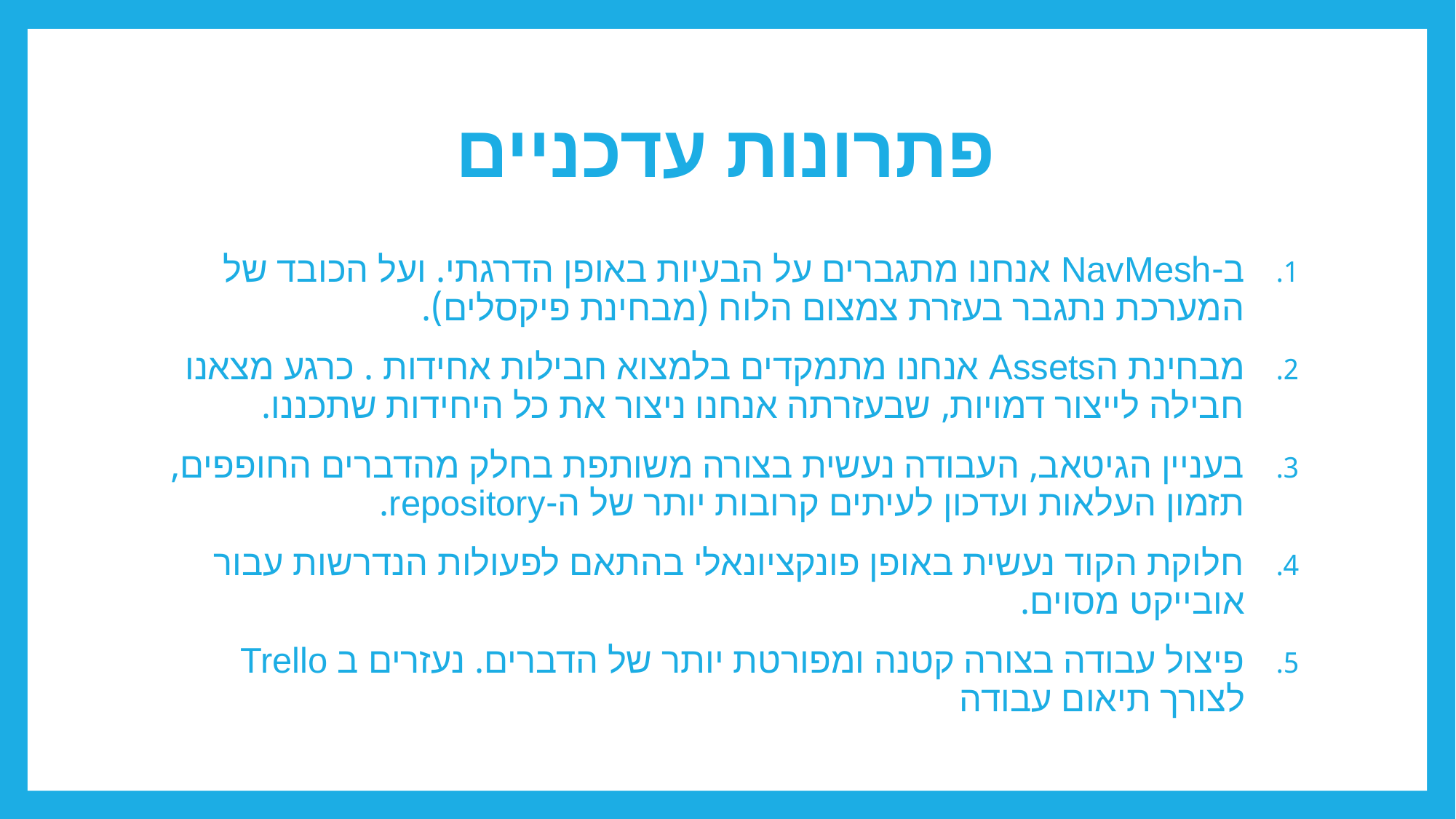

# פתרונות עדכניים
ב-NavMesh אנחנו מתגברים על הבעיות באופן הדרגתי. ועל הכובד של המערכת נתגבר בעזרת צמצום הלוח (מבחינת פיקסלים).
מבחינת הAssets אנחנו מתמקדים בלמצוא חבילות אחידות . כרגע מצאנו חבילה לייצור דמויות, שבעזרתה אנחנו ניצור את כל היחידות שתכננו.
בעניין הגיטאב, העבודה נעשית בצורה משותפת בחלק מהדברים החופפים, תזמון העלאות ועדכון לעיתים קרובות יותר של ה-repository.
חלוקת הקוד נעשית באופן פונקציונאלי בהתאם לפעולות הנדרשות עבור אובייקט מסוים.
פיצול עבודה בצורה קטנה ומפורטת יותר של הדברים. נעזרים ב Trello לצורך תיאום עבודה